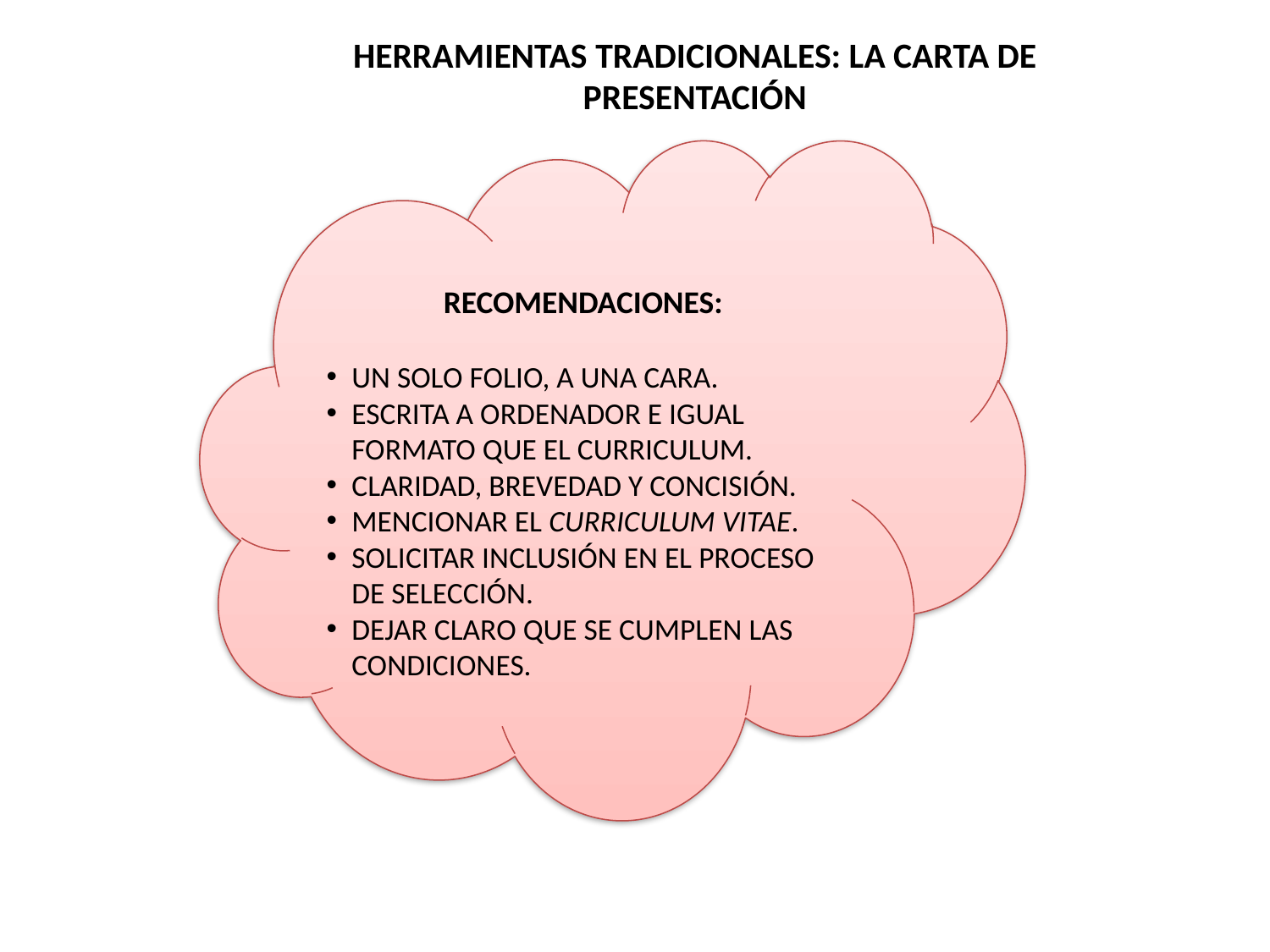

HERRAMIENTAS TRADICIONALES: LA CARTA DE PRESENTACIÓN

RECOMENDACIONES:

UN SOLO FOLIO, A UNA CARA.
ESCRITA A ORDENADOR E IGUAL FORMATO QUE EL CURRICULUM.
CLARIDAD, BREVEDAD Y CONCISIÓN.
MENCIONAR EL CURRICULUM VITAE.
SOLICITAR INCLUSIÓN EN EL PROCESO DE SELECCIÓN.
DEJAR CLARO QUE SE CUMPLEN LAS CONDICIONES.